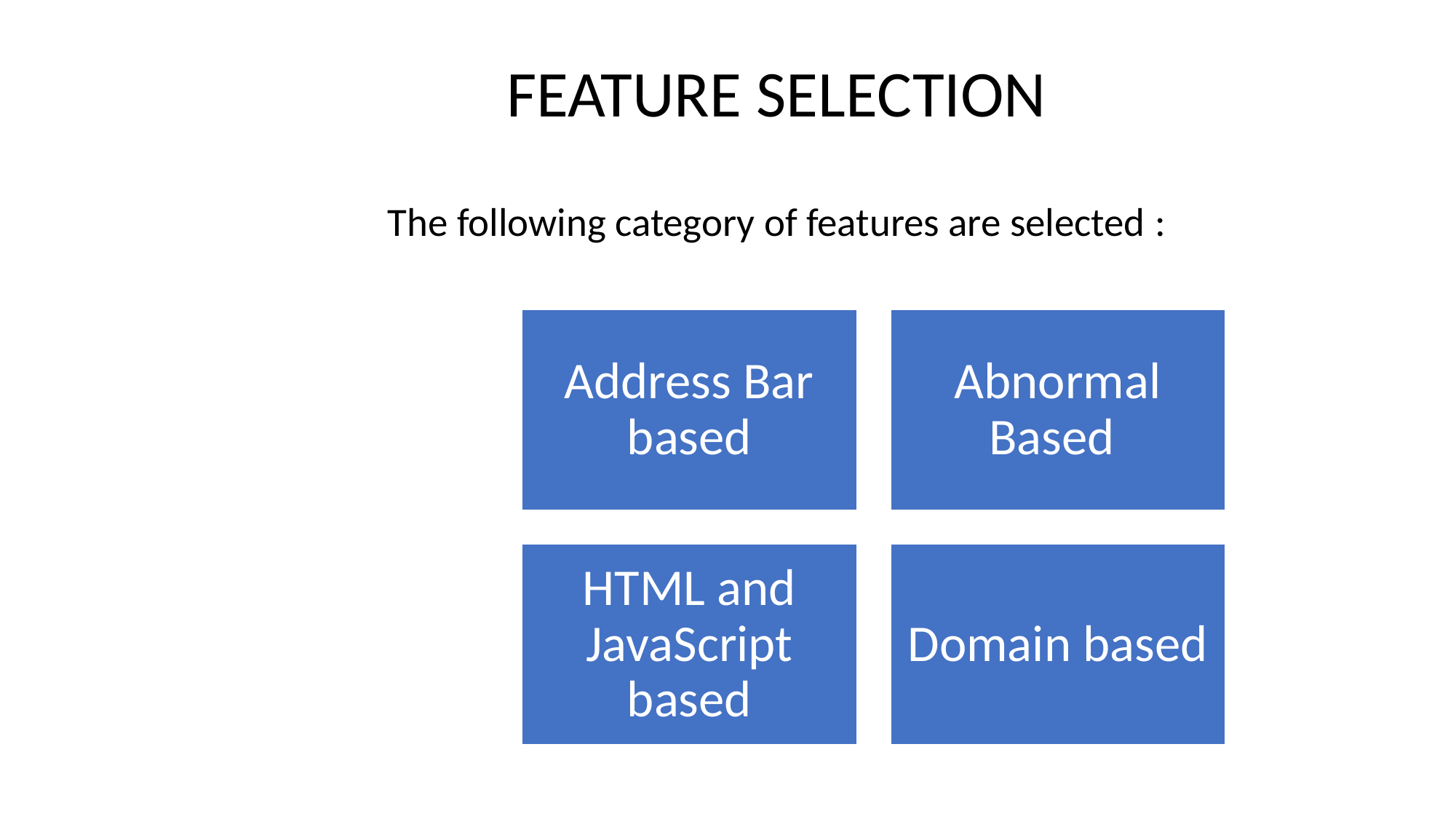

# FEATURE SELECTION The following category of features are selected :
Address Bar based
Abnormal Based
HTML and JavaScript based
Domain based